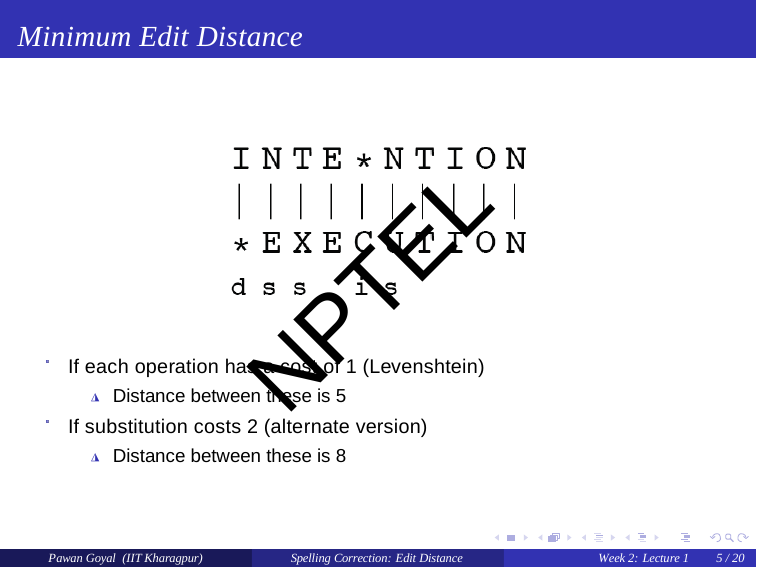

# Minimum Edit Distance

NPTEL
If each operation has a cost of 1 (Levenshtein)
◮   Distance between these is 5
If substitution costs 2 (alternate version)
◮   Distance between these is 8

Pawan Goyal  (IIT Kharagpur)
Spelling Correction: Edit Distance
Week 2: Lecture 1
5 / 20